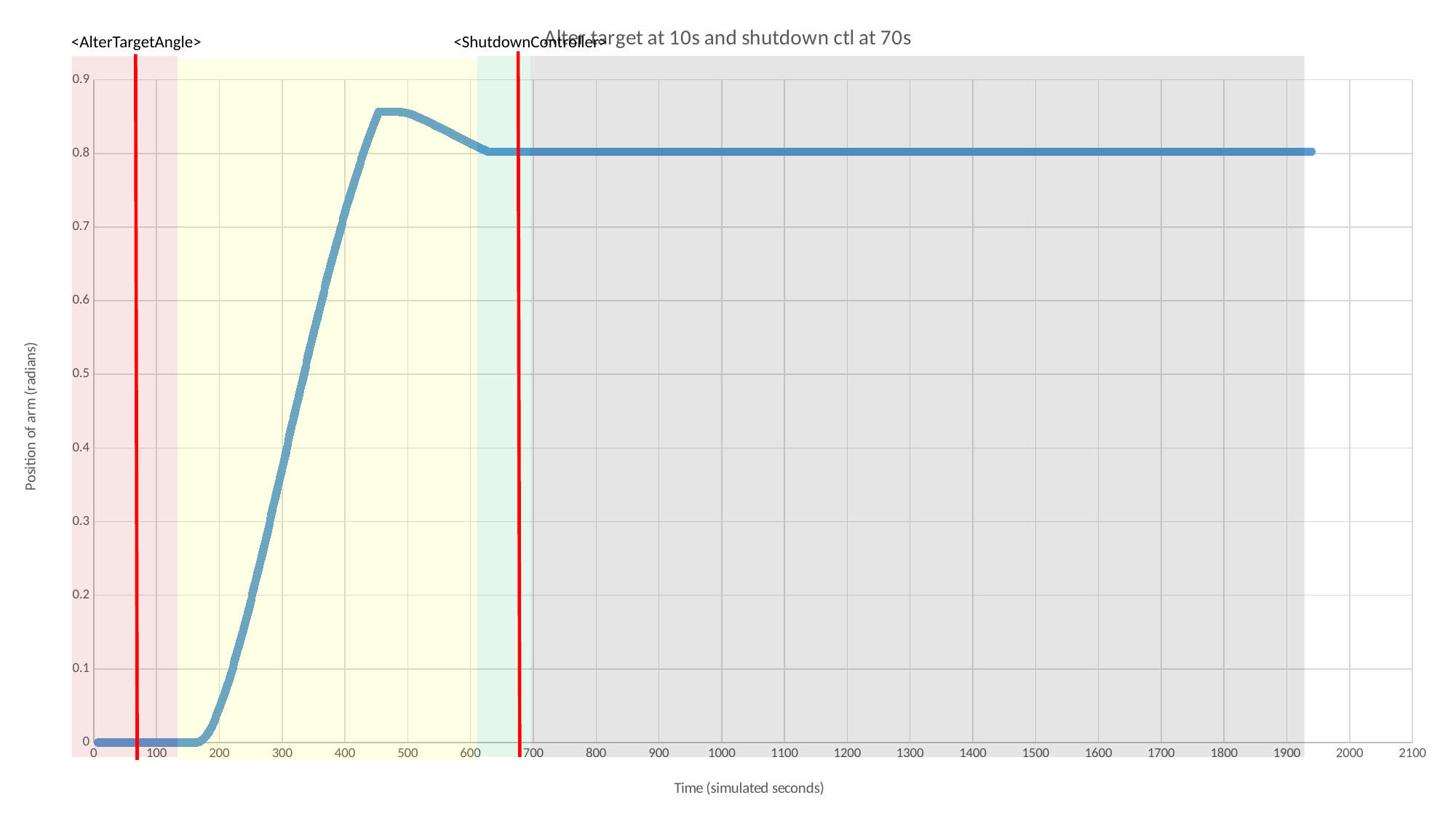

### Chart: Alter target at 10s and shutdown ctl at 70s

| Category |  |
|---|---|
<AlterTargetAngle>
<ShutdownController>